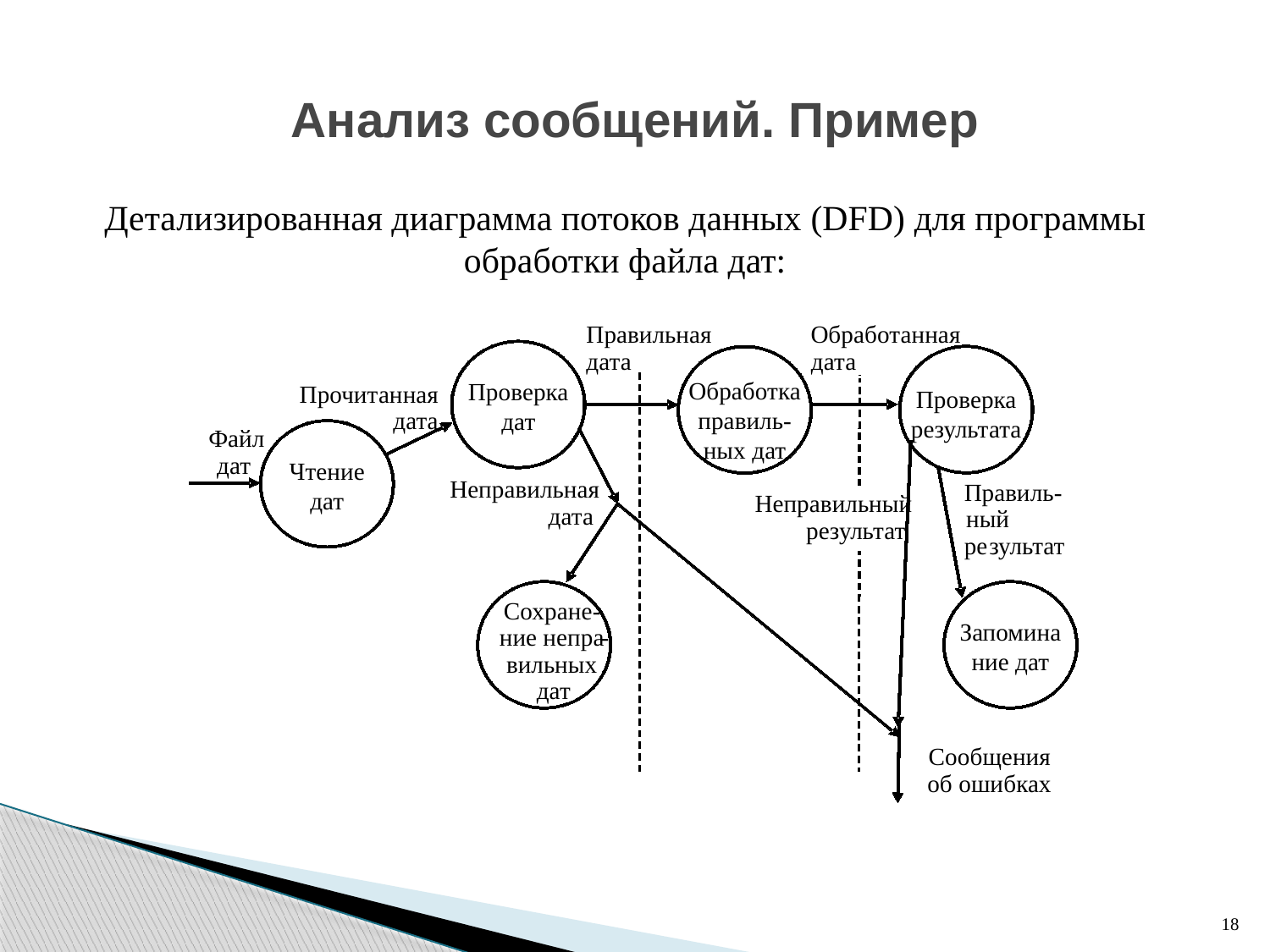

# Анализ сообщений. Пример
Детализированная диаграмма потоков данных (DFD) для программы обработки файла дат:

Правильная
Обработанная

Проверка дат
дата

дата

Проверка результата

Обработка правиль-
ных дат

Прочитанная

дата

Чтение дат

Файл

дат

Неправильная
Правиль
-

Неправильный

дата

ный

результат

ре
зультат

Запоминание дат
Сохране
-

ние непра
-

вильных

дат

Сообщения
об ошибках

18